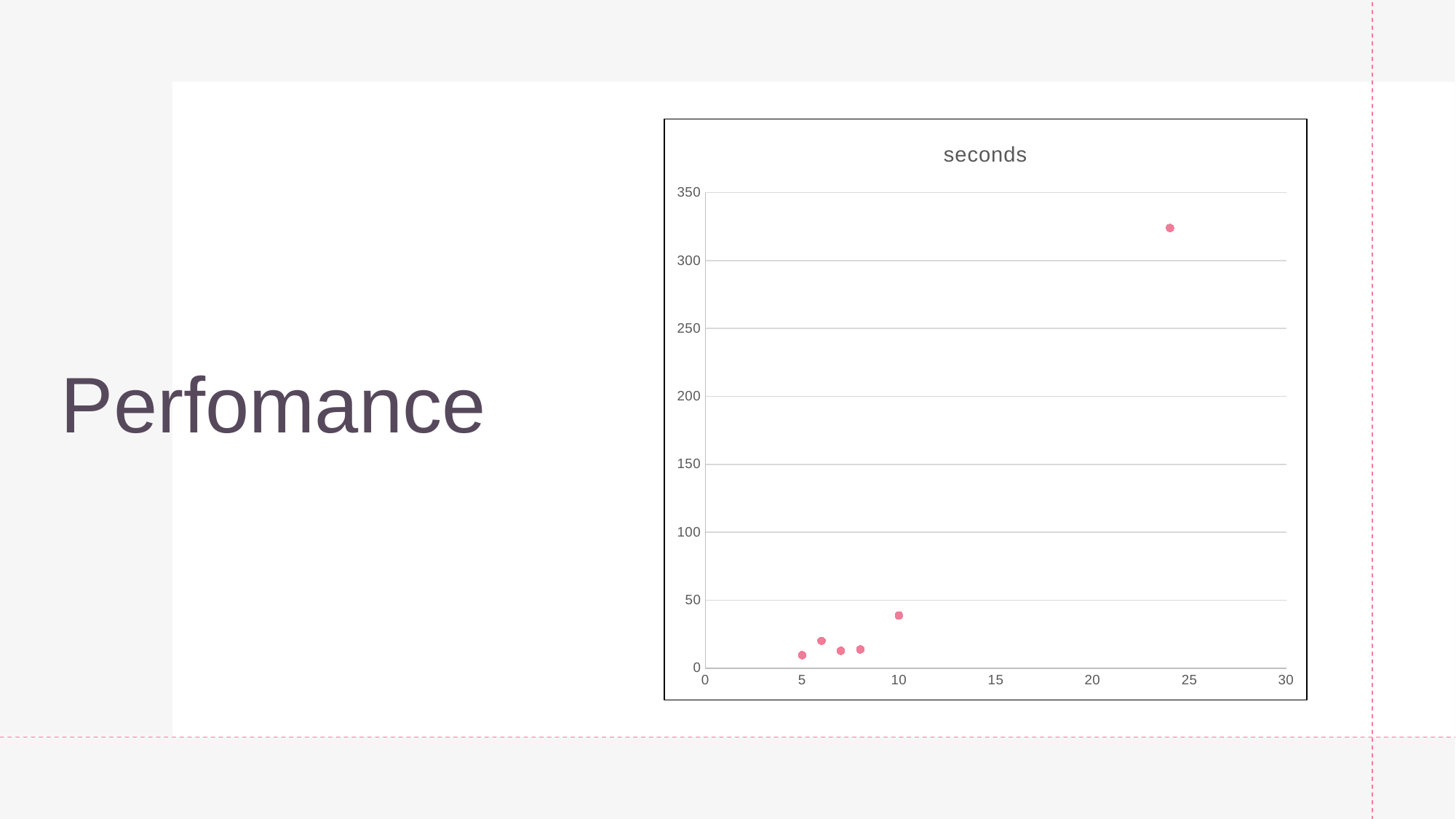

### Chart:

| Category | seconds |
|---|---|
# Perfomance